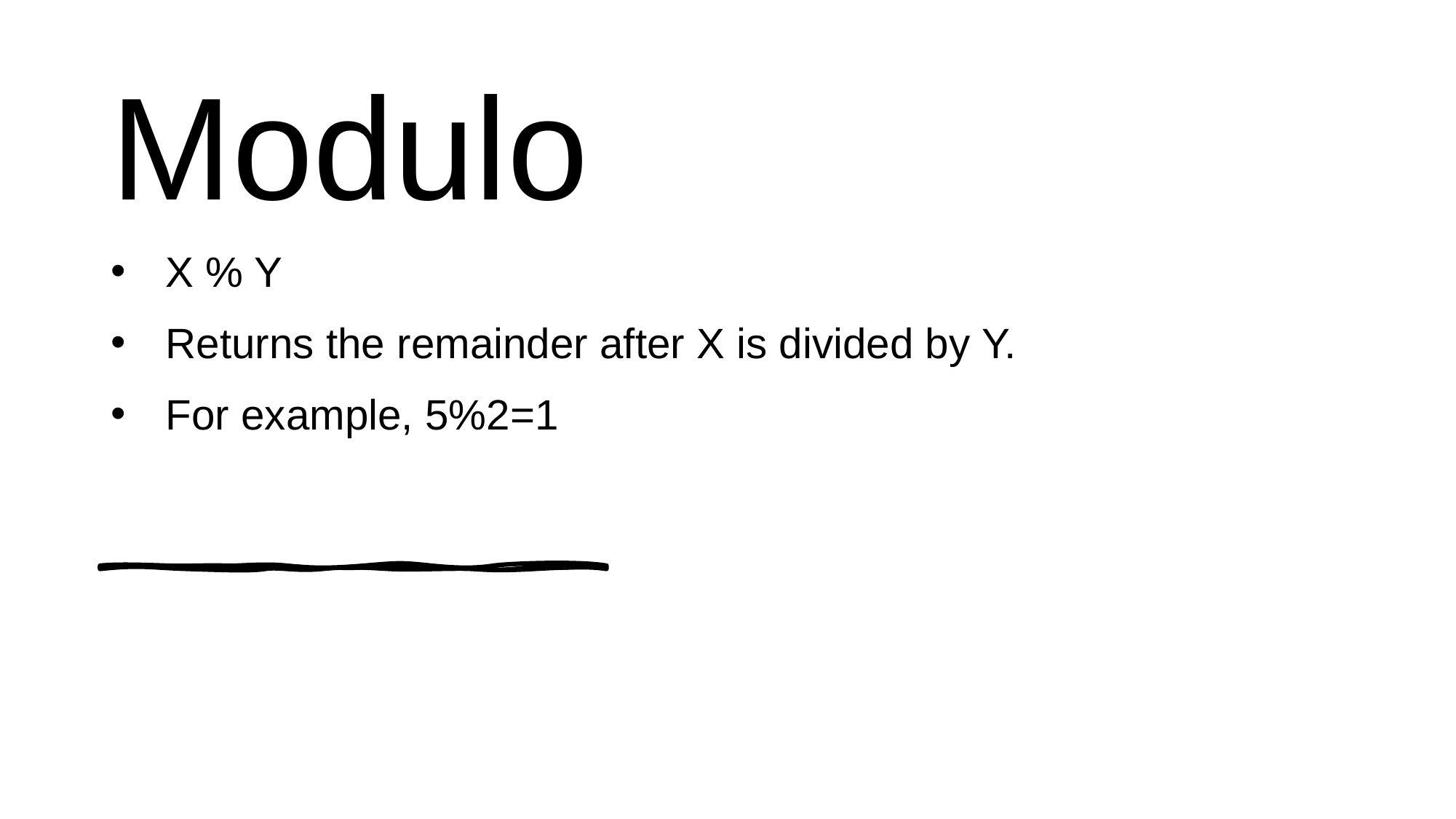

# Modulo
X % Y
Returns the remainder after X is divided by Y.
For example, 5%2=1